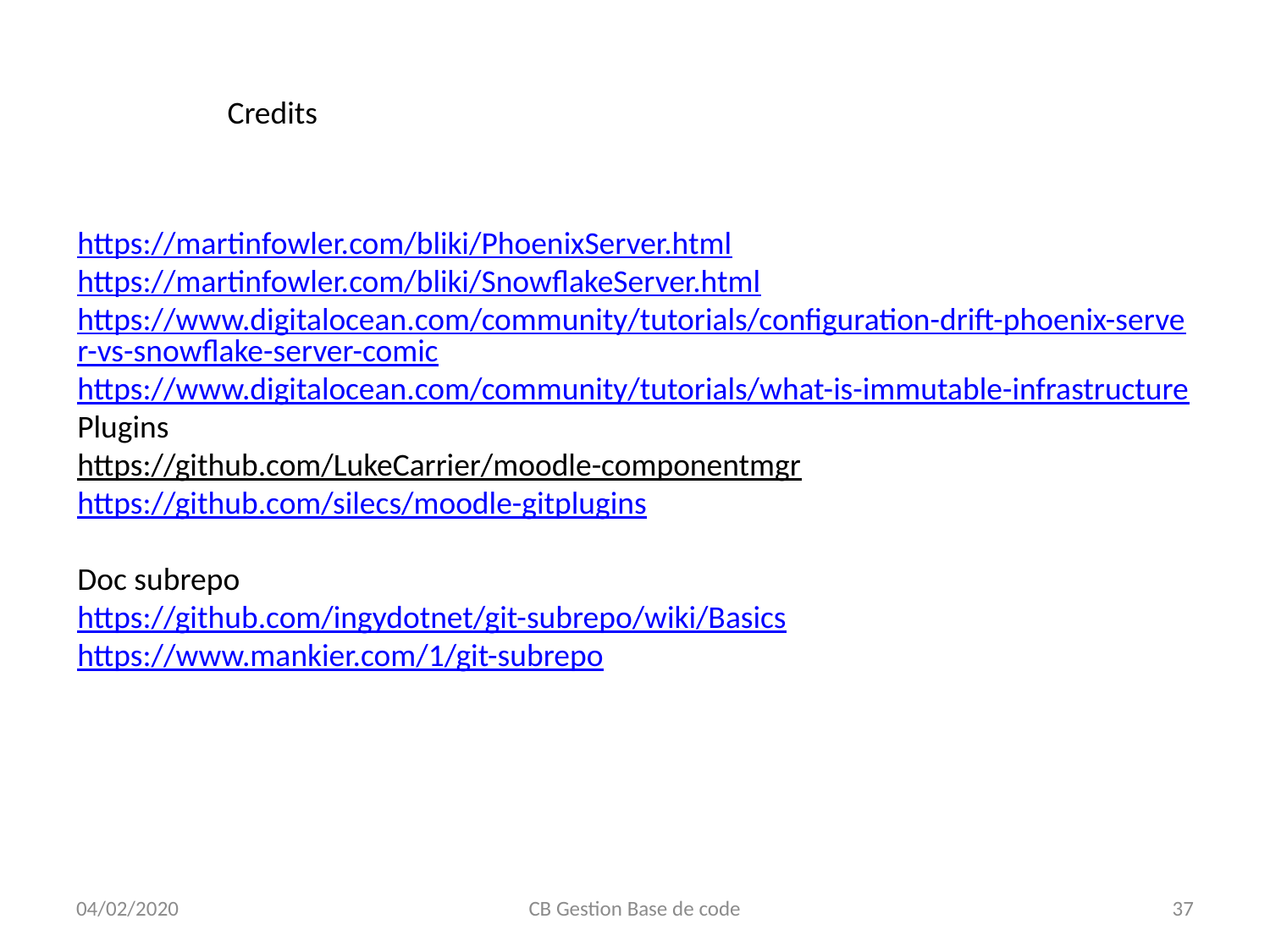

Credits
https://martinfowler.com/bliki/PhoenixServer.html
https://martinfowler.com/bliki/SnowflakeServer.html
https://www.digitalocean.com/community/tutorials/configuration-drift-phoenix-server-vs-snowflake-server-comic
https://www.digitalocean.com/community/tutorials/what-is-immutable-infrastructure
Plugins
https://github.com/LukeCarrier/moodle-componentmgr
https://github.com/silecs/moodle-gitplugins

Doc subrepo
https://github.com/ingydotnet/git-subrepo/wiki/Basics
https://www.mankier.com/1/git-subrepo

04/02/2020
CB Gestion Base de code
37